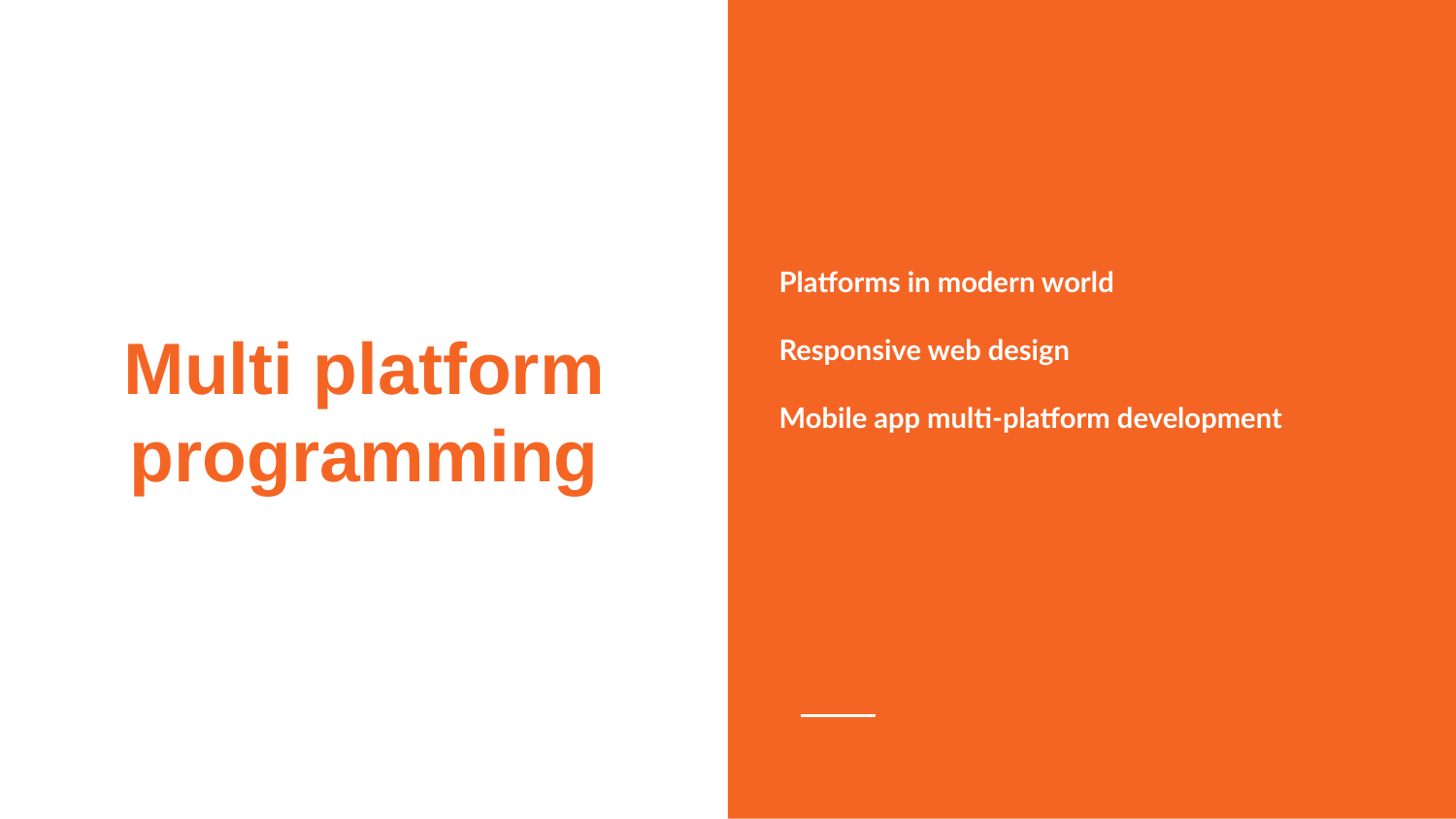

Platforms in modern world

Responsive web design

Mobile app multi-platform development

# Multi platform programming